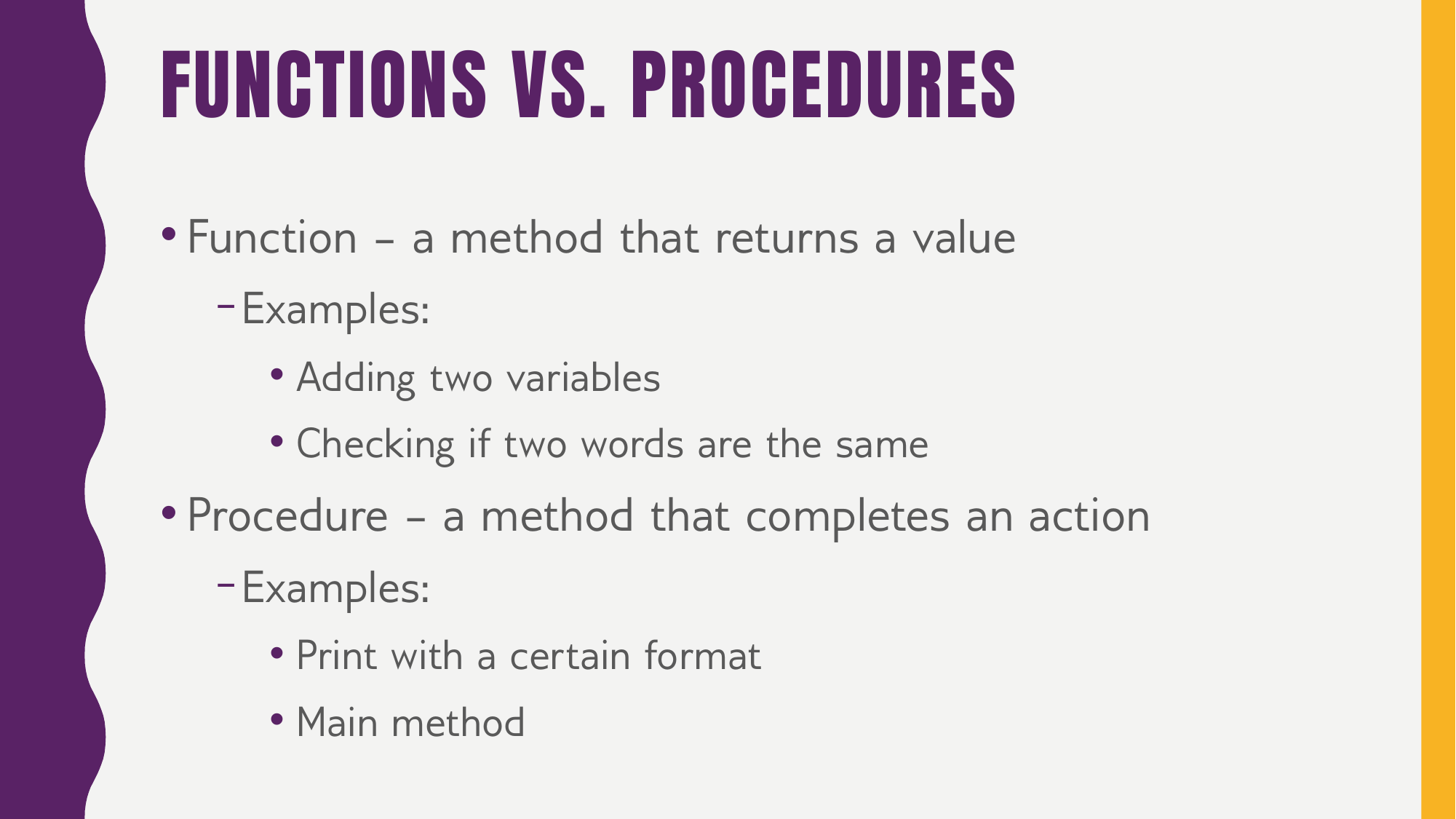

# Functions vs. procedures
Function – a method that returns a value
Examples:
Adding two variables
Checking if two words are the same
Procedure – a method that completes an action
Examples:
Print with a certain format
Main method